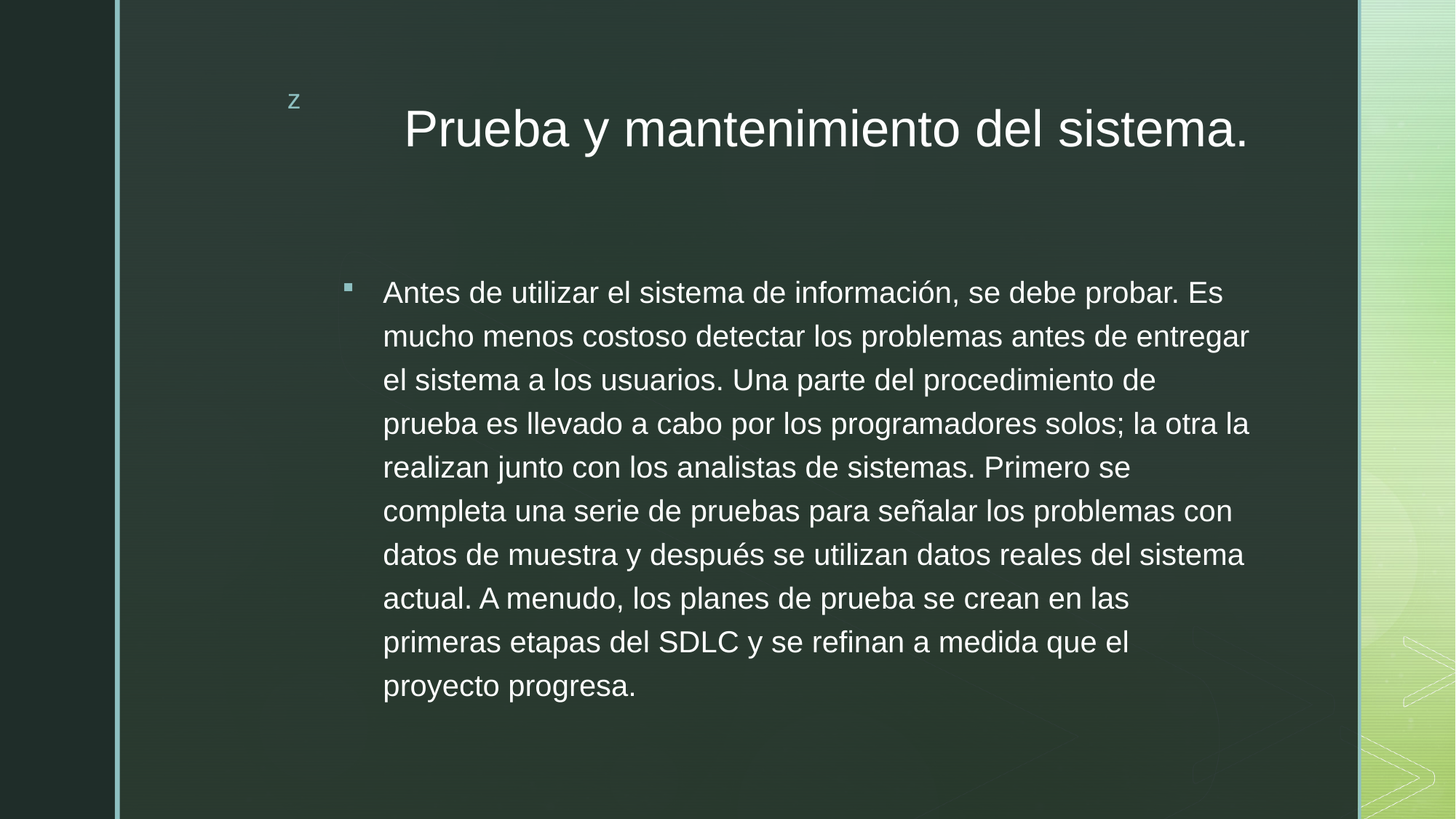

# Prueba y mantenimiento del sistema.
Antes de utilizar el sistema de información, se debe probar. Es mucho menos costoso detectar los problemas antes de entregar el sistema a los usuarios. Una parte del procedimiento de prueba es llevado a cabo por los programadores solos; la otra la realizan junto con los analistas de sistemas. Primero se completa una serie de pruebas para señalar los problemas con datos de muestra y después se utilizan datos reales del sistema actual. A menudo, los planes de prueba se crean en las primeras etapas del SDLC y se refinan a medida que el proyecto progresa.